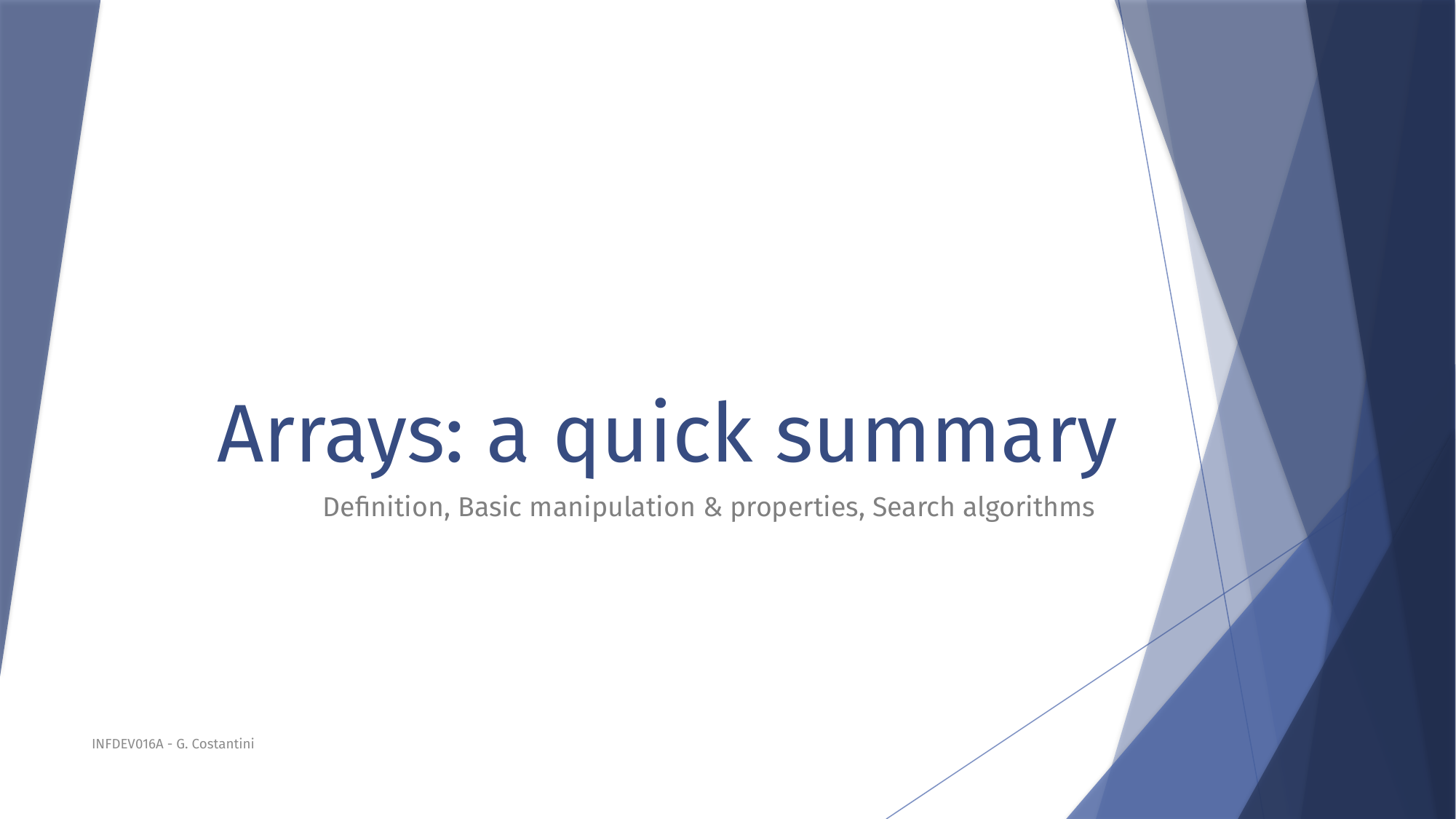

# Arrays: a quick summary
Definition, Basic manipulation & properties, Search algorithms
INFDEV016A - G. Costantini